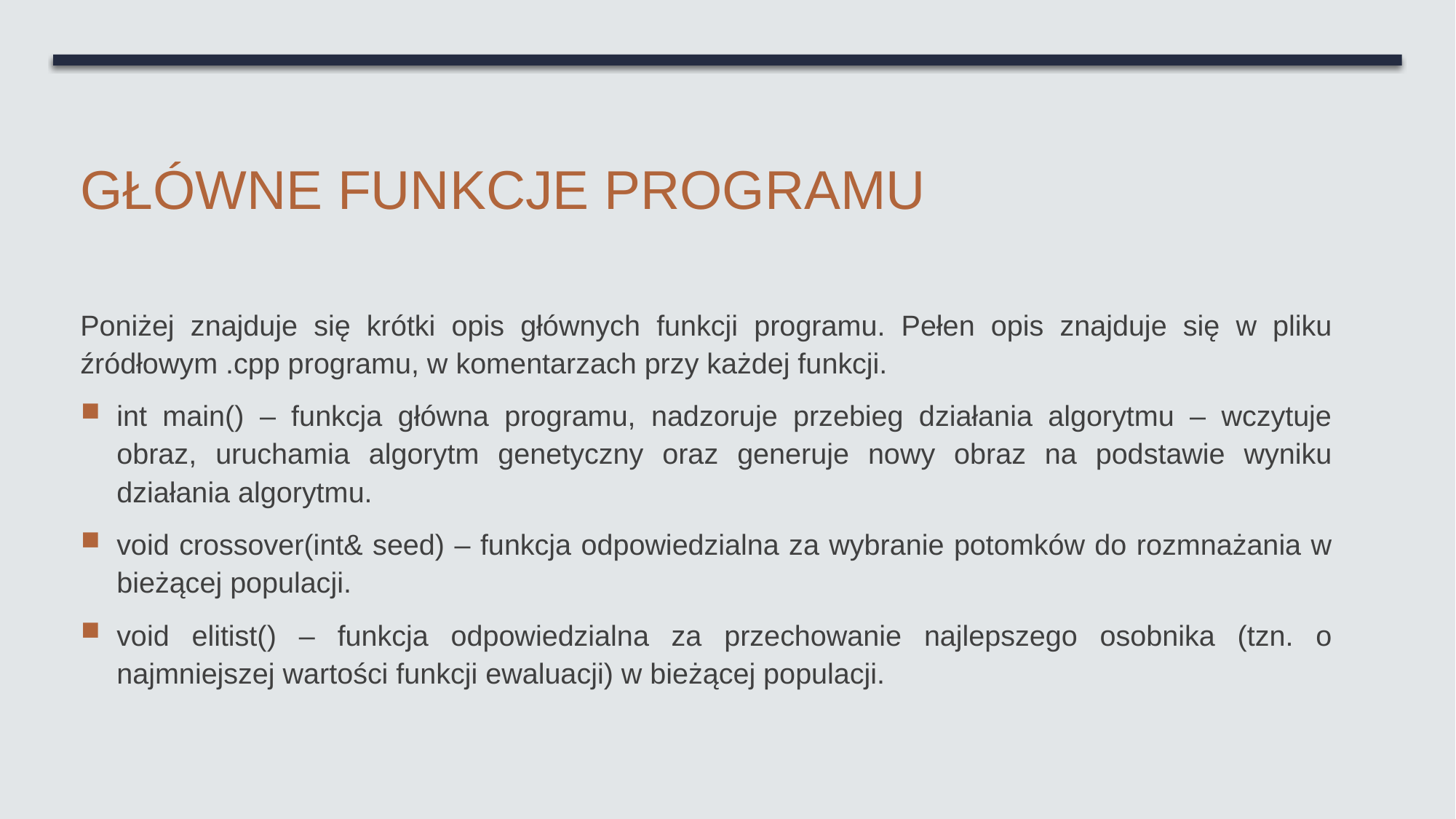

# Główne funkcje programu
Poniżej znajduje się krótki opis głównych funkcji programu. Pełen opis znajduje się w pliku źródłowym .cpp programu, w komentarzach przy każdej funkcji.
int main() – funkcja główna programu, nadzoruje przebieg działania algorytmu – wczytuje obraz, uruchamia algorytm genetyczny oraz generuje nowy obraz na podstawie wyniku działania algorytmu.
void crossover(int& seed) – funkcja odpowiedzialna za wybranie potomków do rozmnażania w bieżącej populacji.
void elitist() – funkcja odpowiedzialna za przechowanie najlepszego osobnika (tzn. o najmniejszej wartości funkcji ewaluacji) w bieżącej populacji.